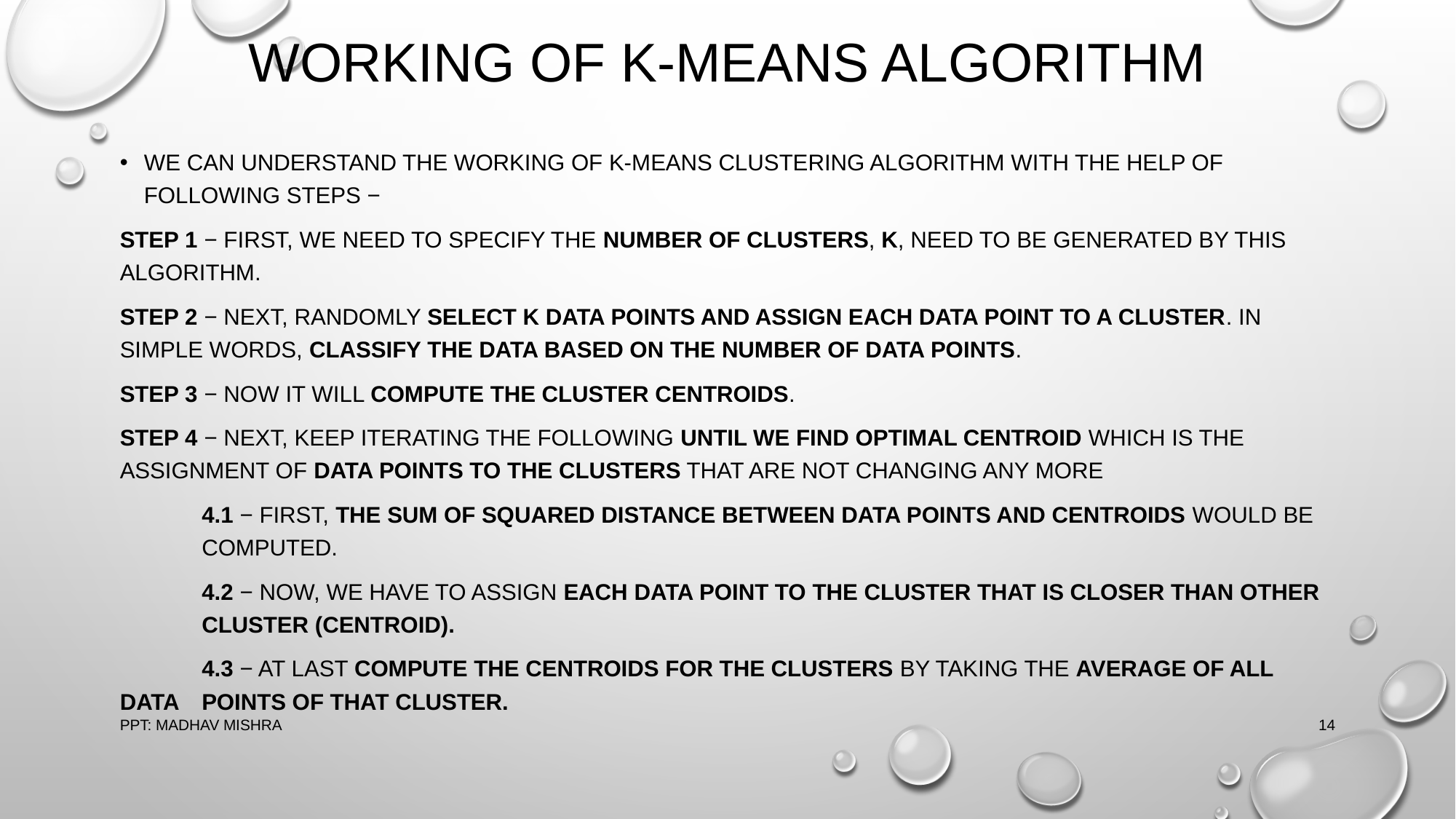

# Working of K-Means Algorithm
We can understand the working of K-Means clustering algorithm with the help of following steps −
Step 1 − First, we need to specify the number of clusters, K, need to be generated by this algorithm.
Step 2 − Next, randomly select K data points and assign each data point to a cluster. In simple words, classify the data based on the number of data points.
Step 3 − Now it will compute the cluster centroids.
Step 4 − Next, keep iterating the following until we find optimal centroid which is the assignment of data points to the clusters that are not changing any more
	4.1 − First, the sum of squared distance between data points and centroids would be 	computed.
	4.2 − Now, we have to assign each data point to the cluster that is closer than other 	cluster (centroid).
	4.3 − At last compute the centroids for the clusters by taking the average of all data 	points of that cluster.

PPT: MADHAV MISHRA
14